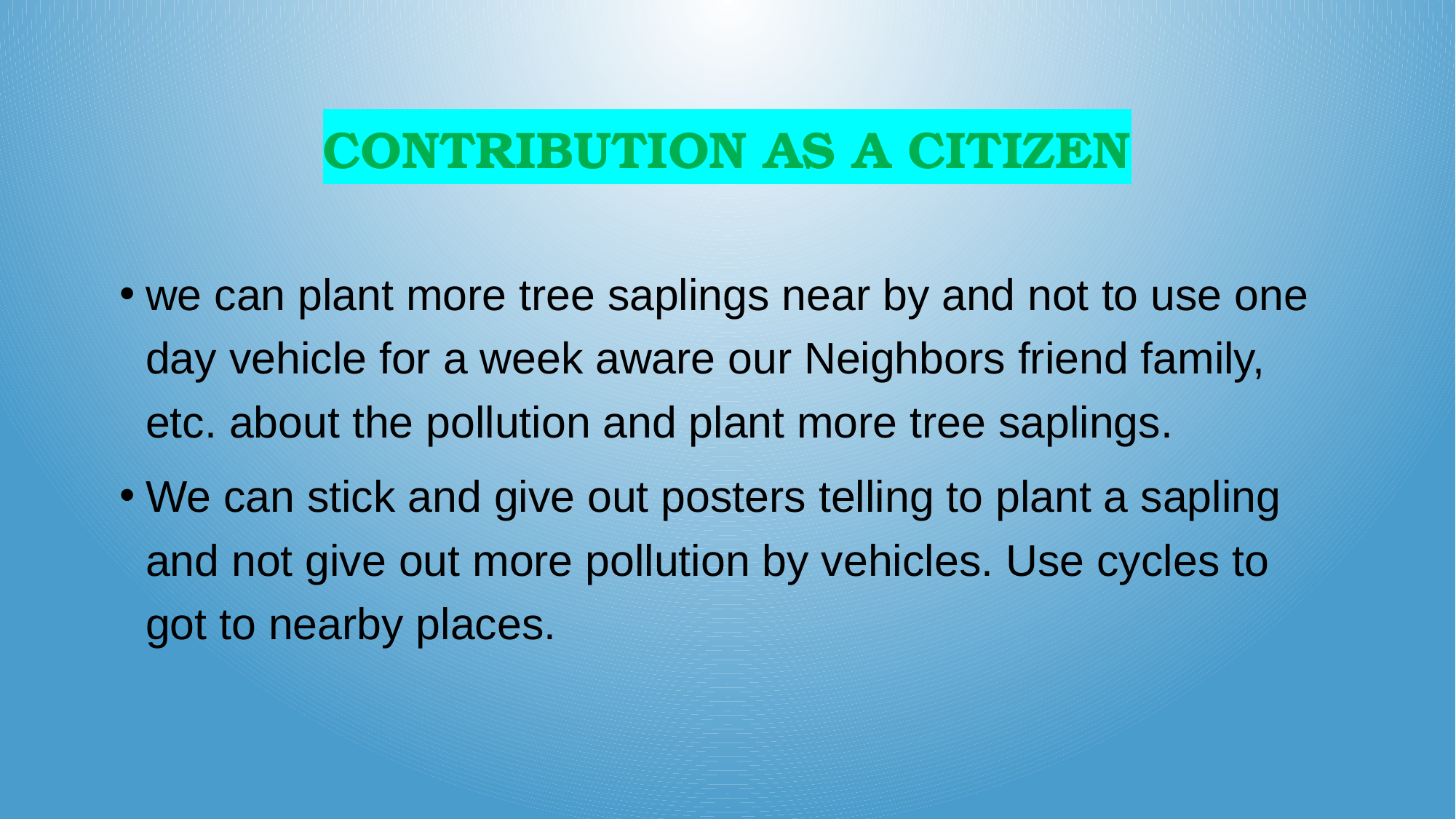

# Contribution as a Citizen
we can plant more tree saplings near by and not to use one day vehicle for a week aware our Neighbors friend family, etc. about the pollution and plant more tree saplings.
We can stick and give out posters telling to plant a sapling and not give out more pollution by vehicles. Use cycles to got to nearby places.